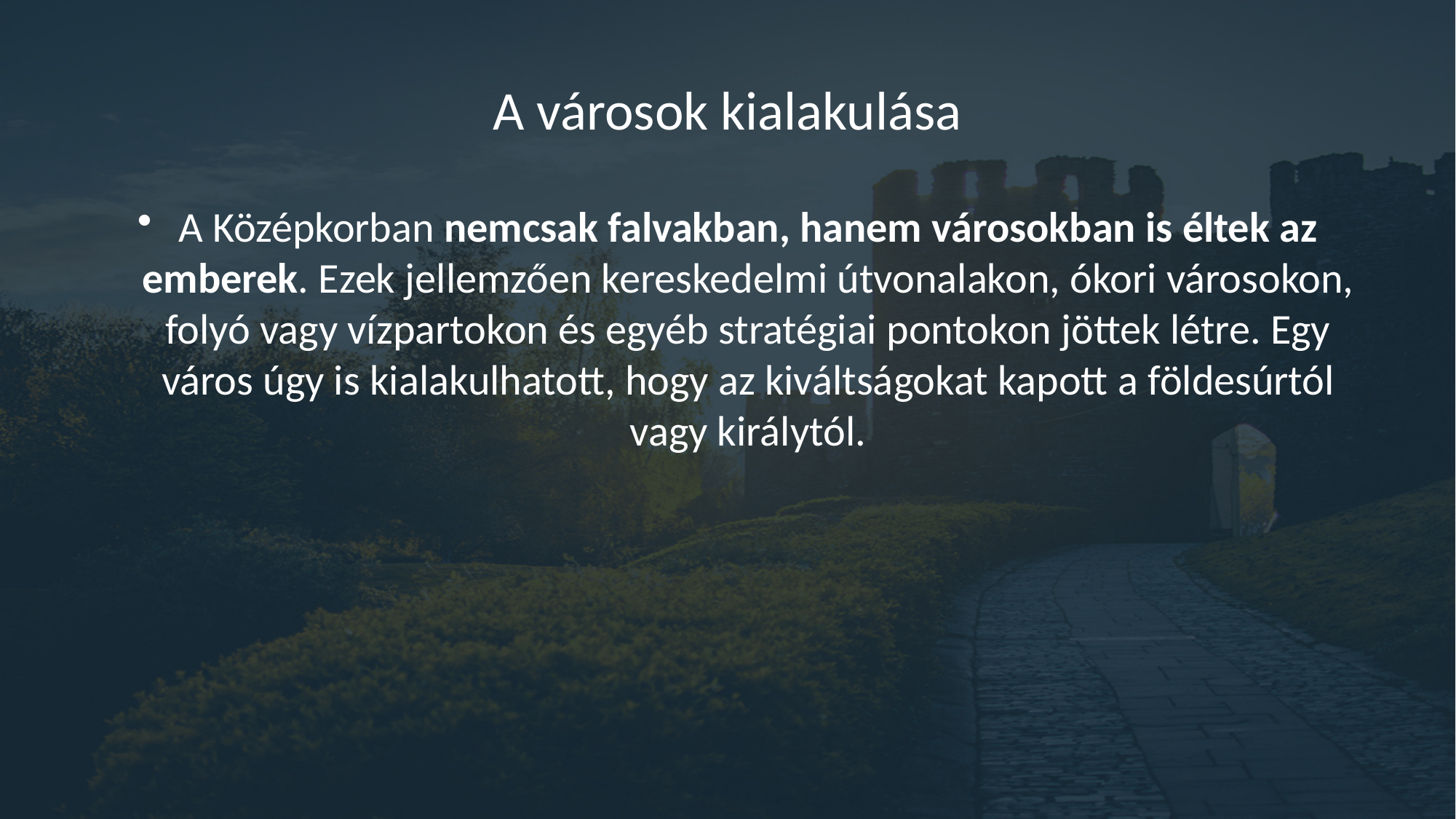

# A városok kialakulása
A Középkorban nemcsak falvakban, hanem városokban is éltek az emberek. Ezek jellemzően kereskedelmi útvonalakon, ókori városokon, folyó vagy vízpartokon és egyéb stratégiai pontokon jöttek létre. Egy város úgy is kialakulhatott, hogy az kiváltságokat kapott a földesúrtól vagy királytól.